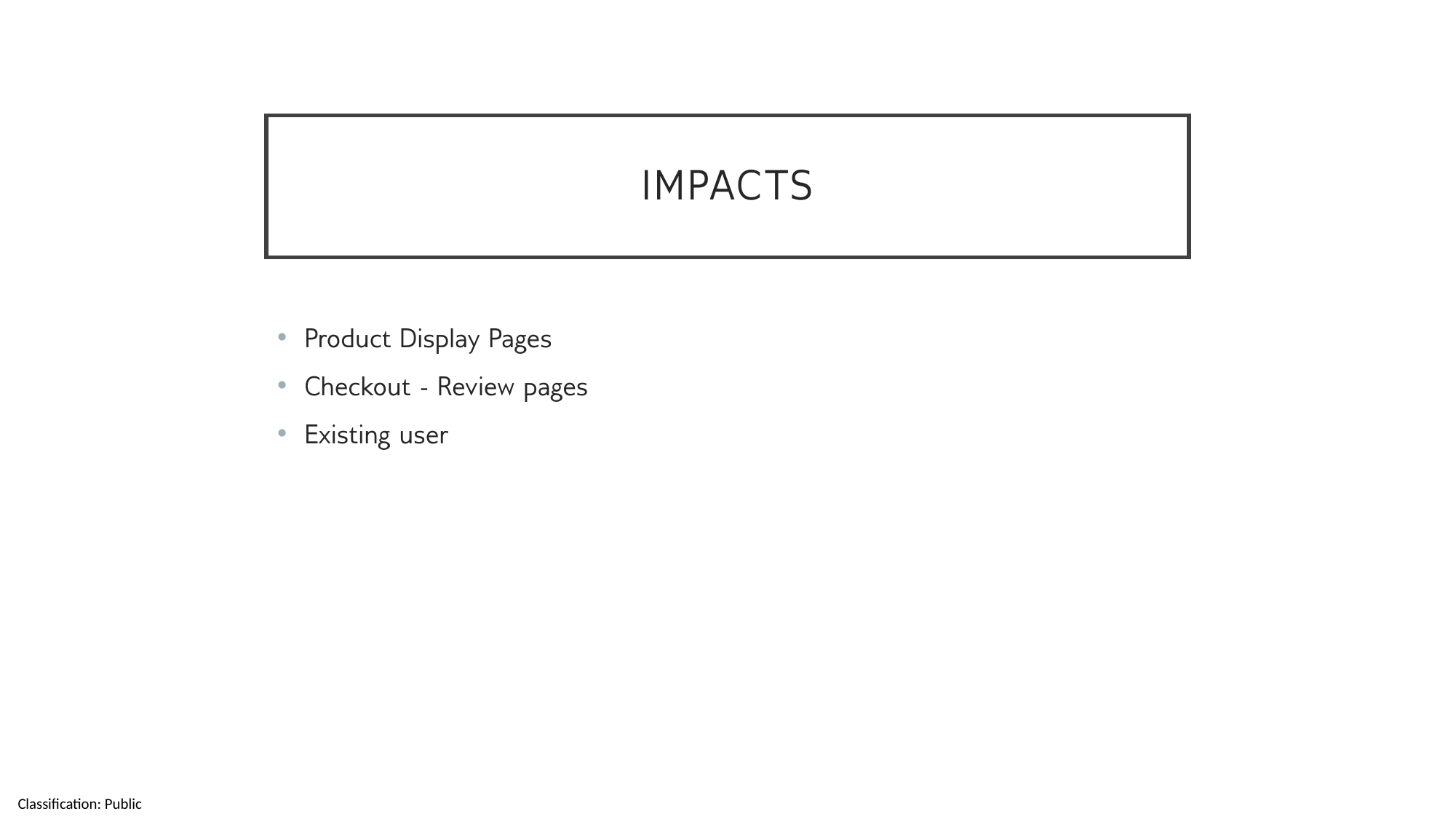

# Impacts
Product Display Pages
Checkout - Review pages
Existing user